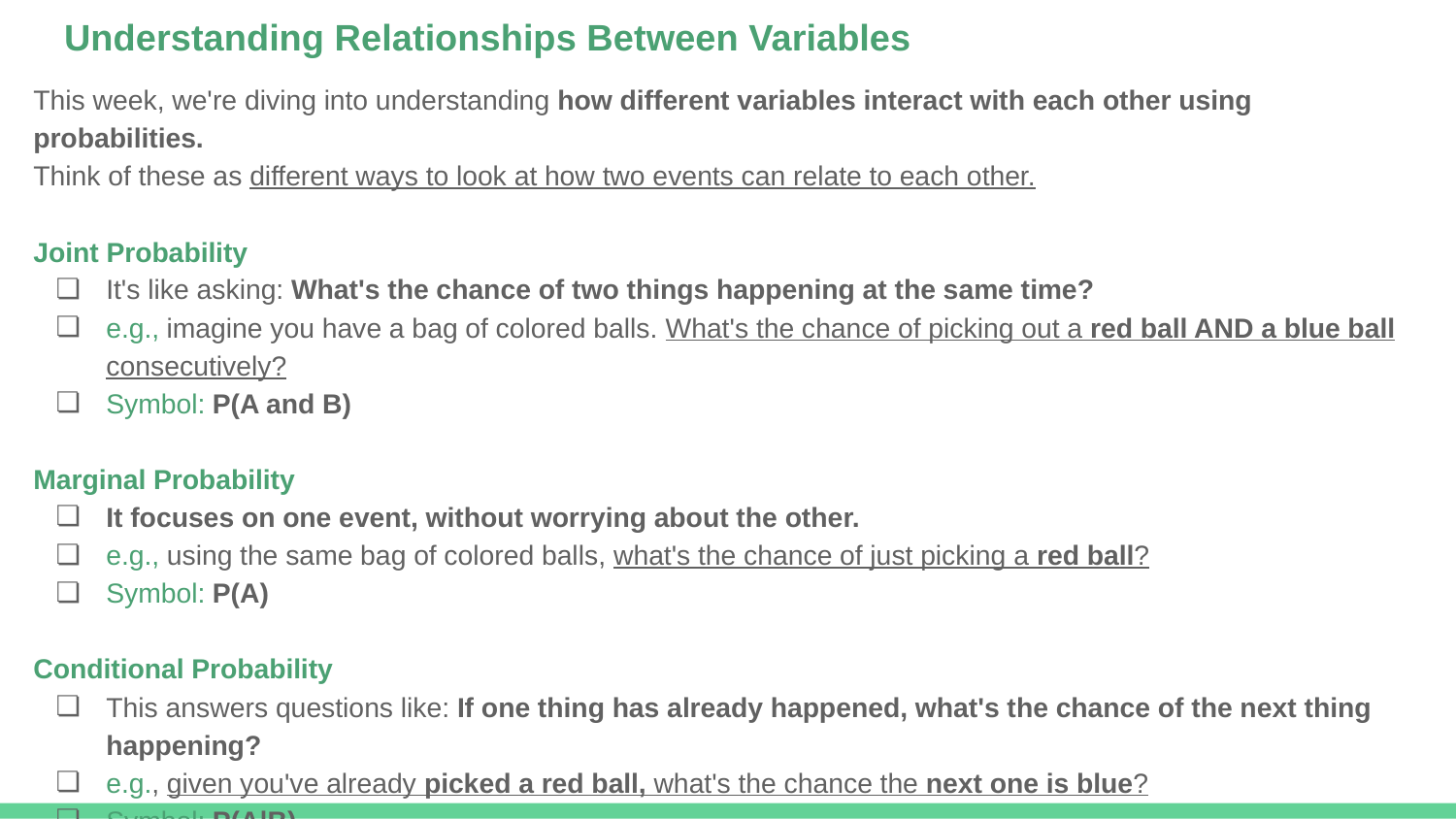

# Understanding Relationships Between Variables
This week, we're diving into understanding how different variables interact with each other using probabilities.
Think of these as different ways to look at how two events can relate to each other.

Joint Probability
It's like asking: What's the chance of two things happening at the same time?
e.g., imagine you have a bag of colored balls. What's the chance of picking out a red ball AND a blue ball consecutively?
Symbol: P(A and B)

Marginal Probability
It focuses on one event, without worrying about the other.
e.g., using the same bag of colored balls, what's the chance of just picking a red ball?
Symbol: P(A)

Conditional Probability
This answers questions like: If one thing has already happened, what's the chance of the next thing happening?
e.g., given you've already picked a red ball, what's the chance the next one is blue?
Symbol: P(A|B)